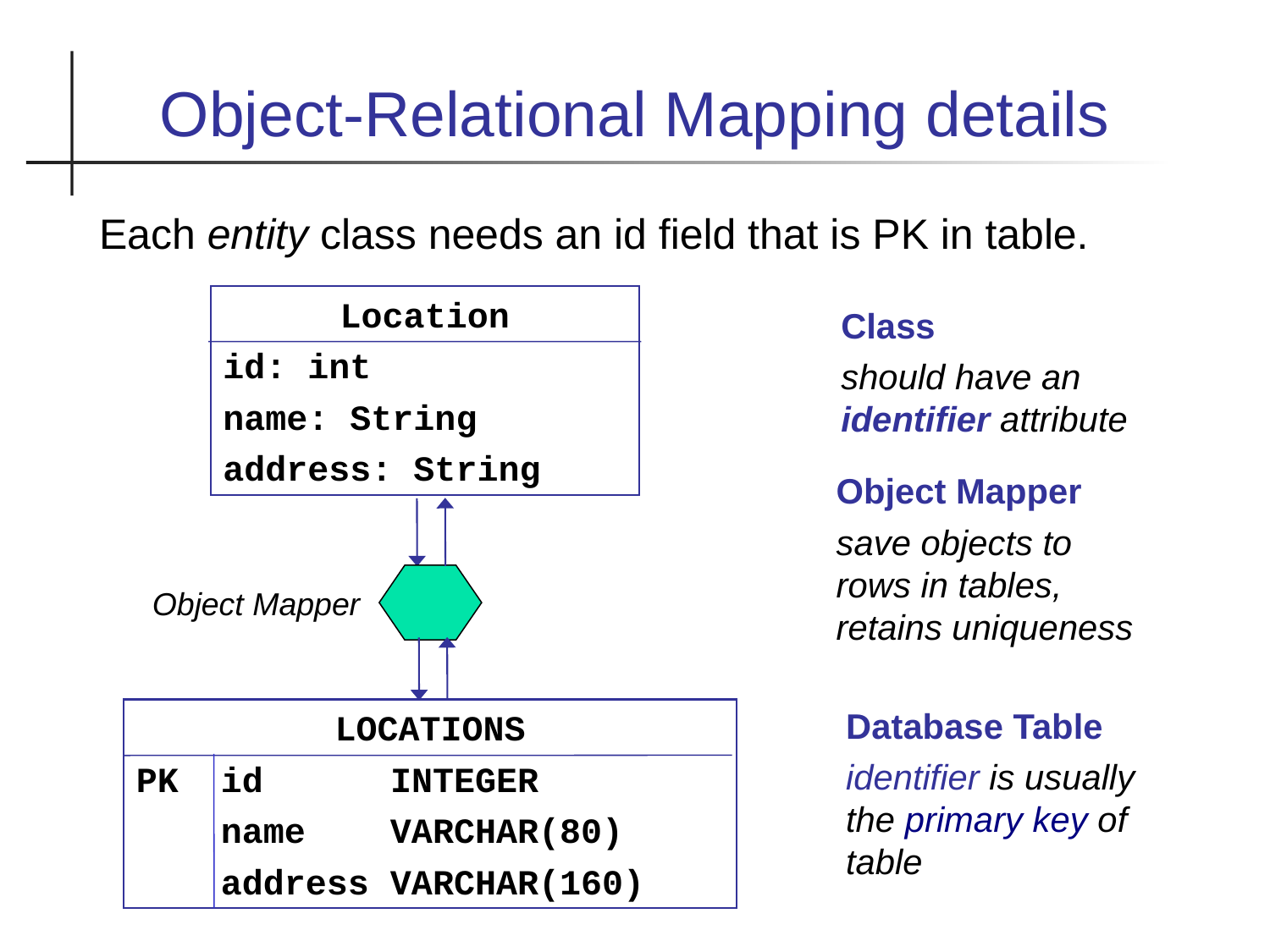

Object-Relational Mapping details
Each entity class needs an id field that is PK in table.
Location
id: int
name: String
address: String

Class
should have an identifier attribute
Object Mapper
save objects to rows in tables, retains uniqueness

Object Mapper

Database Table
identifier is usually the primary key of table
LOCATIONS
PK  id      INTEGER
    name    VARCHAR(80)
    address VARCHAR(160)